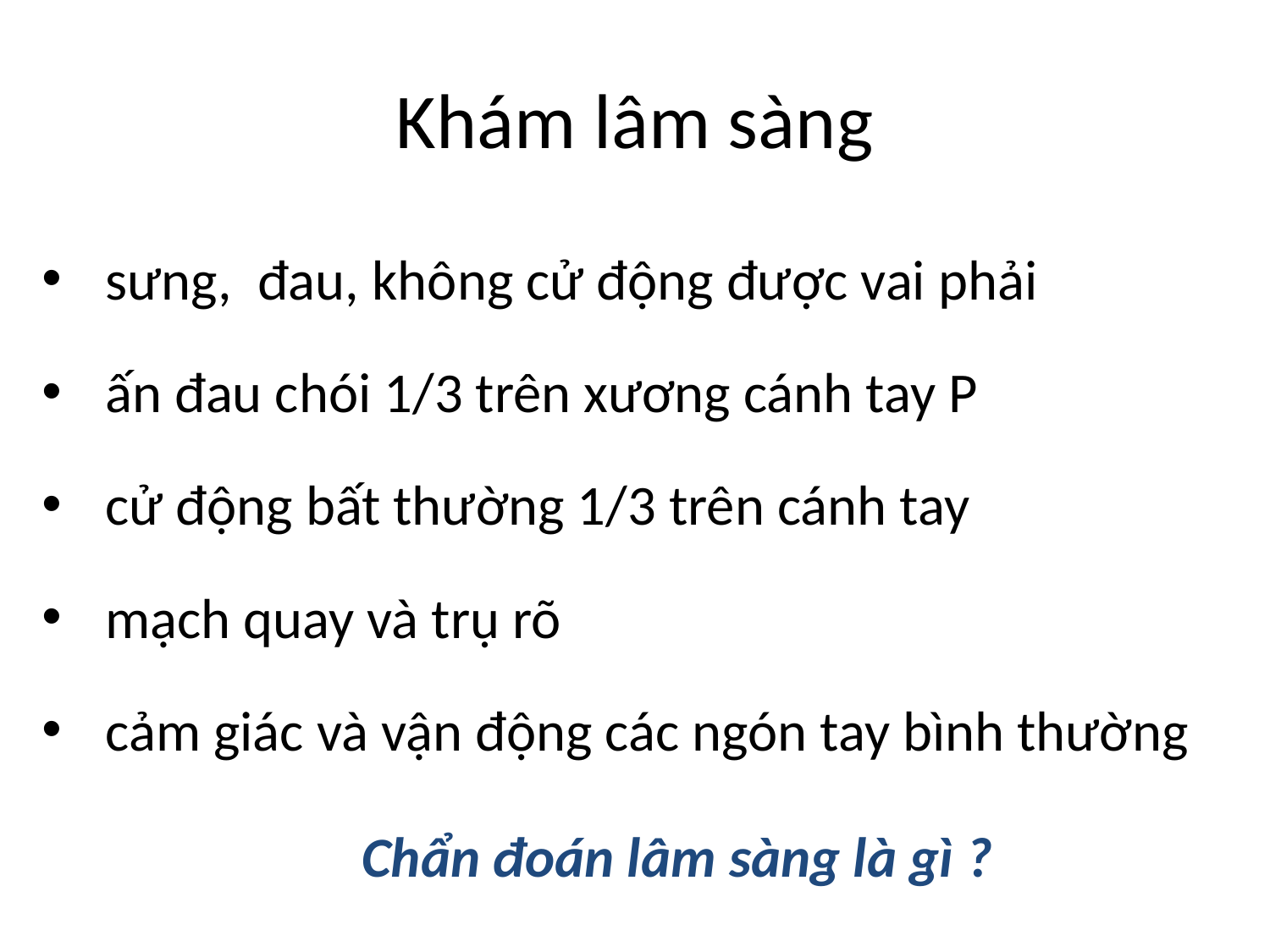

# Khám lâm sàng
sưng,  đau, không cử động được vai phải
ấn đau chói 1/3 trên xương cánh tay P
cử động bất thường 1/3 trên cánh tay
mạch quay và trụ rõ
cảm giác và vận động các ngón tay bình thường
Chẩn đoán lâm sàng là gì ?